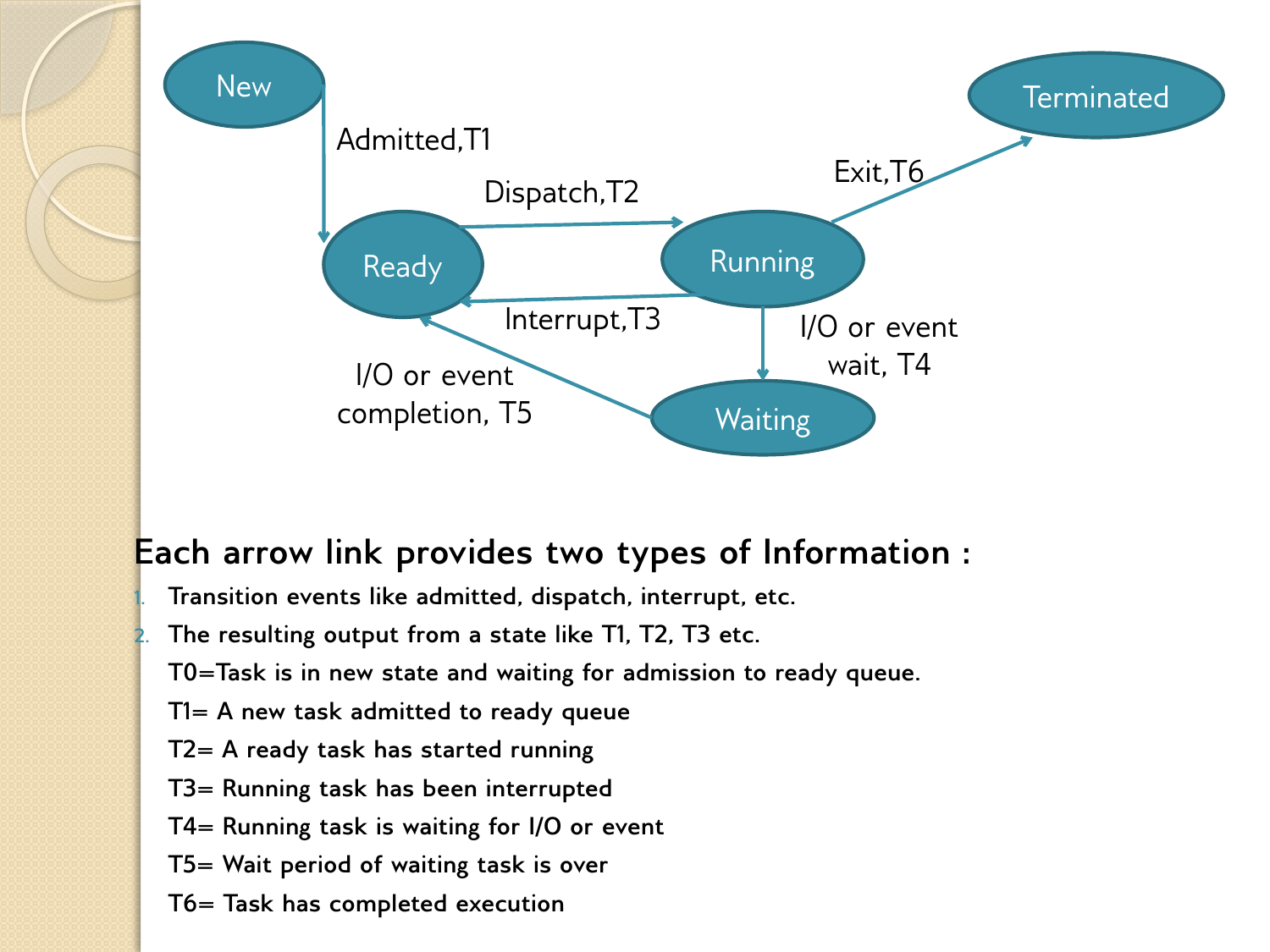

New
Terminated
Admitted,T1
Exit,T6
Dispatch,T2
Ready
Running
Interrupt,T3
I/O or event wait, T4
I/O or event completion, T5
Waiting

Each arrow link provides two types of Information :
Transition events like admitted, dispatch, interrupt, etc.
The resulting output from a state like T1, T2, T3 etc.
	T0=Task is in new state and waiting for admission to ready queue.
	T1= A new task admitted to ready queue
	T2= A ready task has started running
	T3= Running task has been interrupted
	T4= Running task is waiting for I/O or event
	T5= Wait period of waiting task is over
	T6= Task has completed execution